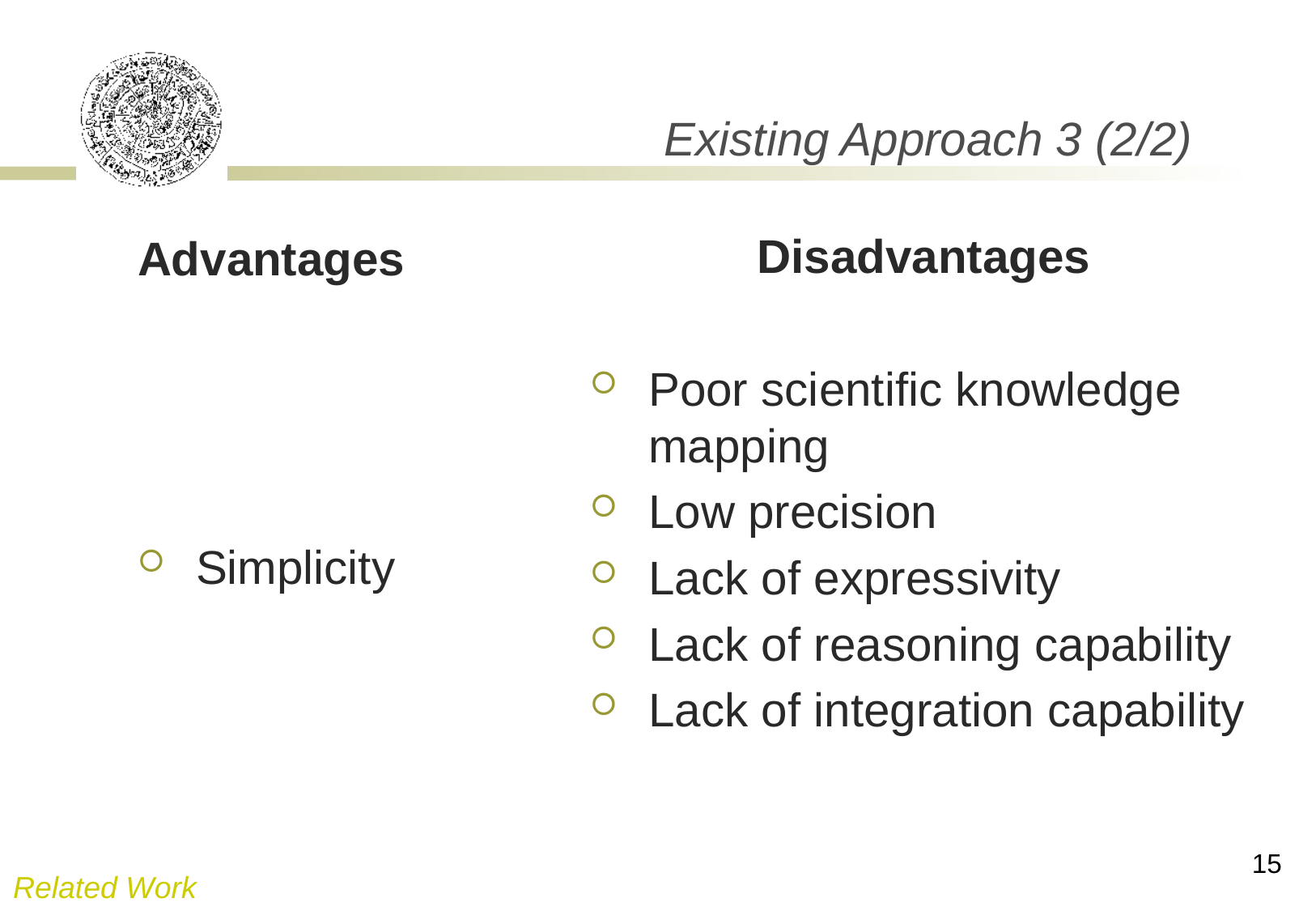

# Existing Approach 3 (2/2)
Disadvantages

Poor scientific knowledge mapping
Low precision
Lack of expressivity
Lack of reasoning capability
Lack of integration capability

Advantages

Simplicity

15
Related Work